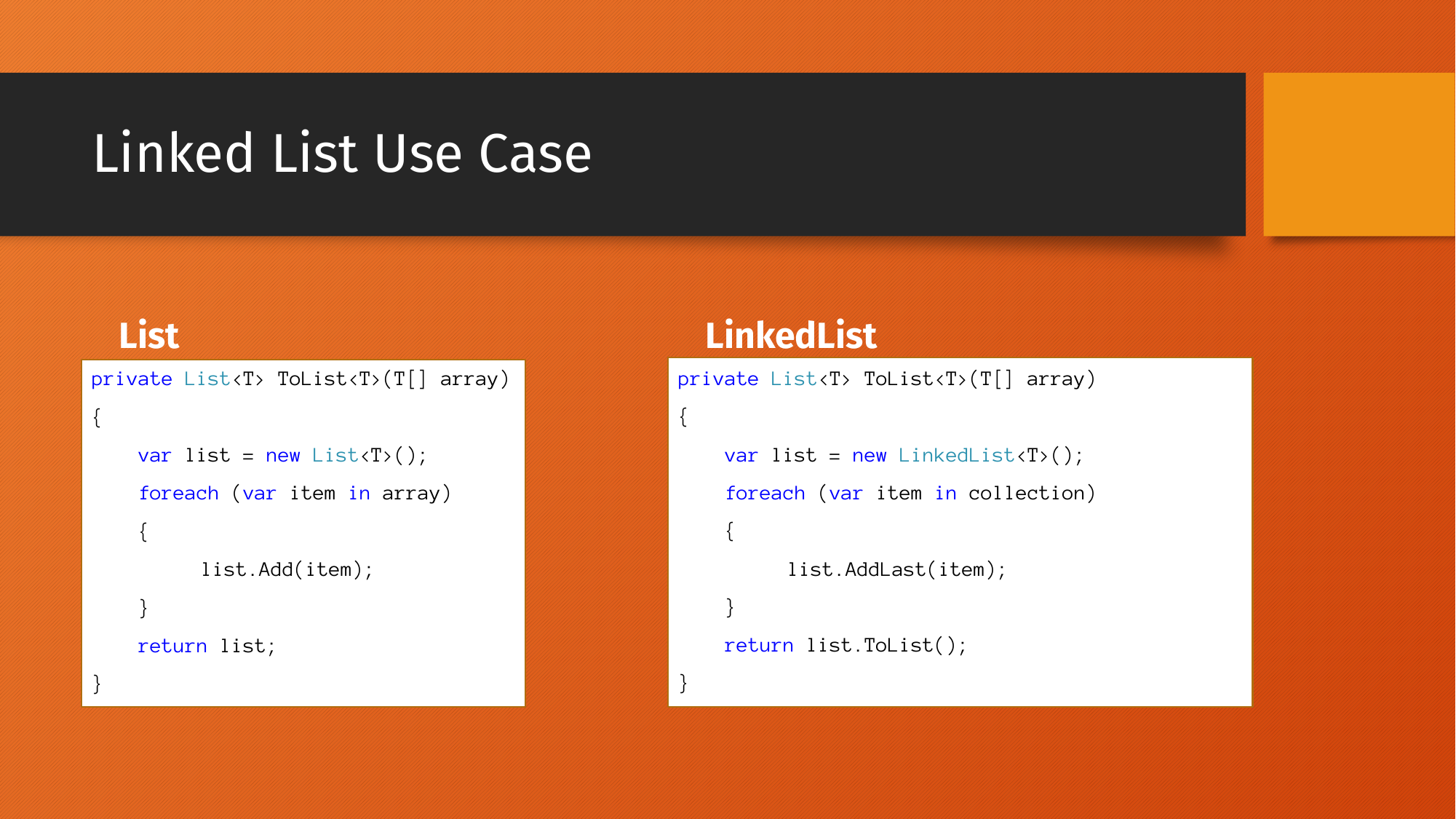

# Linked List Use Case
List
LinkedList

private List<T> ToList<T>(T[] array)
{
    var list = new List<T>();
    foreach (var item in array)
    {
	list.Add(item);
    }
    return list;
}
private List<T> ToList<T>(T[] array)
{
    var list = new LinkedList<T>();
    foreach (var item in collection)
    {
	list.AddLast(item);
    }
    return list.ToList();
}